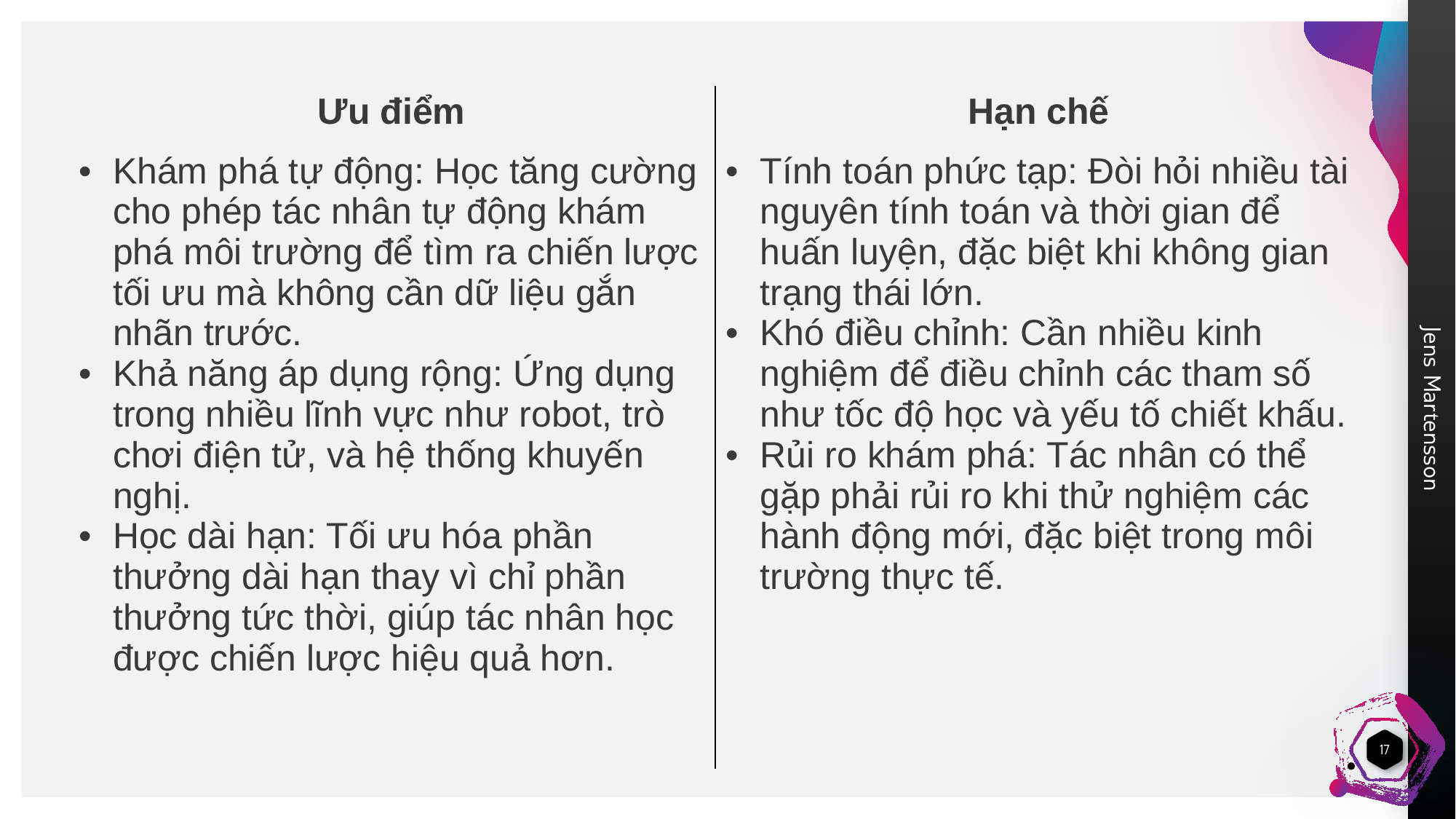

| Ưu điểm | Hạn chế |
| --- | --- |
| Khám phá tự động: Học tăng cường cho phép tác nhân tự động khám phá môi trường để tìm ra chiến lược tối ưu mà không cần dữ liệu gắn nhãn trước. Khả năng áp dụng rộng: Ứng dụng trong nhiều lĩnh vực như robot, trò chơi điện tử, và hệ thống khuyến nghị. Học dài hạn: Tối ưu hóa phần thưởng dài hạn thay vì chỉ phần thưởng tức thời, giúp tác nhân học được chiến lược hiệu quả hơn. | Tính toán phức tạp: Đòi hỏi nhiều tài nguyên tính toán và thời gian để huấn luyện, đặc biệt khi không gian trạng thái lớn. Khó điều chỉnh: Cần nhiều kinh nghiệm để điều chỉnh các tham số như tốc độ học và yếu tố chiết khấu. Rủi ro khám phá: Tác nhân có thể gặp phải rủi ro khi thử nghiệm các hành động mới, đặc biệt trong môi trường thực tế. |
17